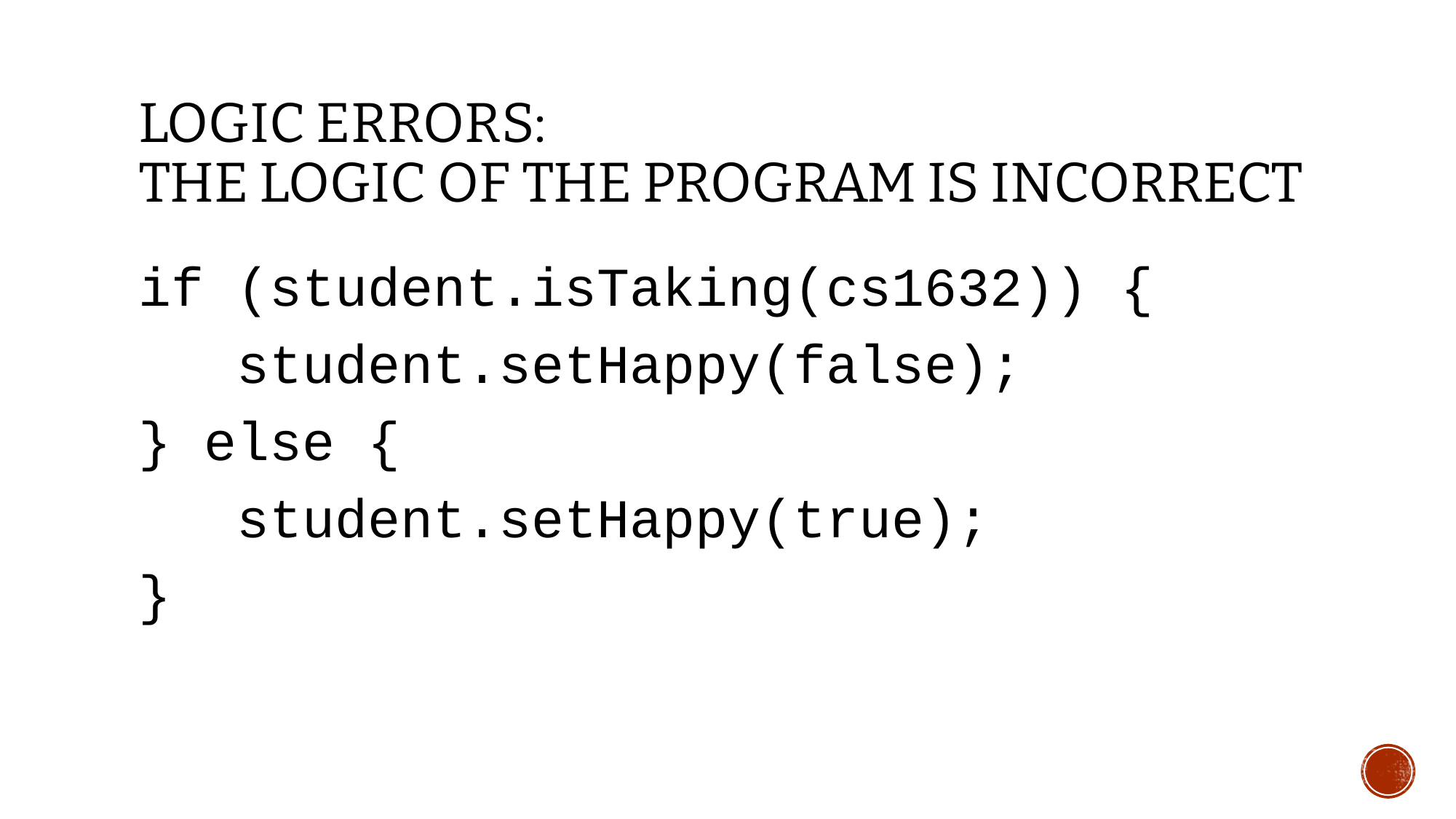

# Logic Errors: The logic of the program is incorrect
if (student.isTaking(cs1632)) {
   student.setHappy(false);
} else {
   student.setHappy(true);
}